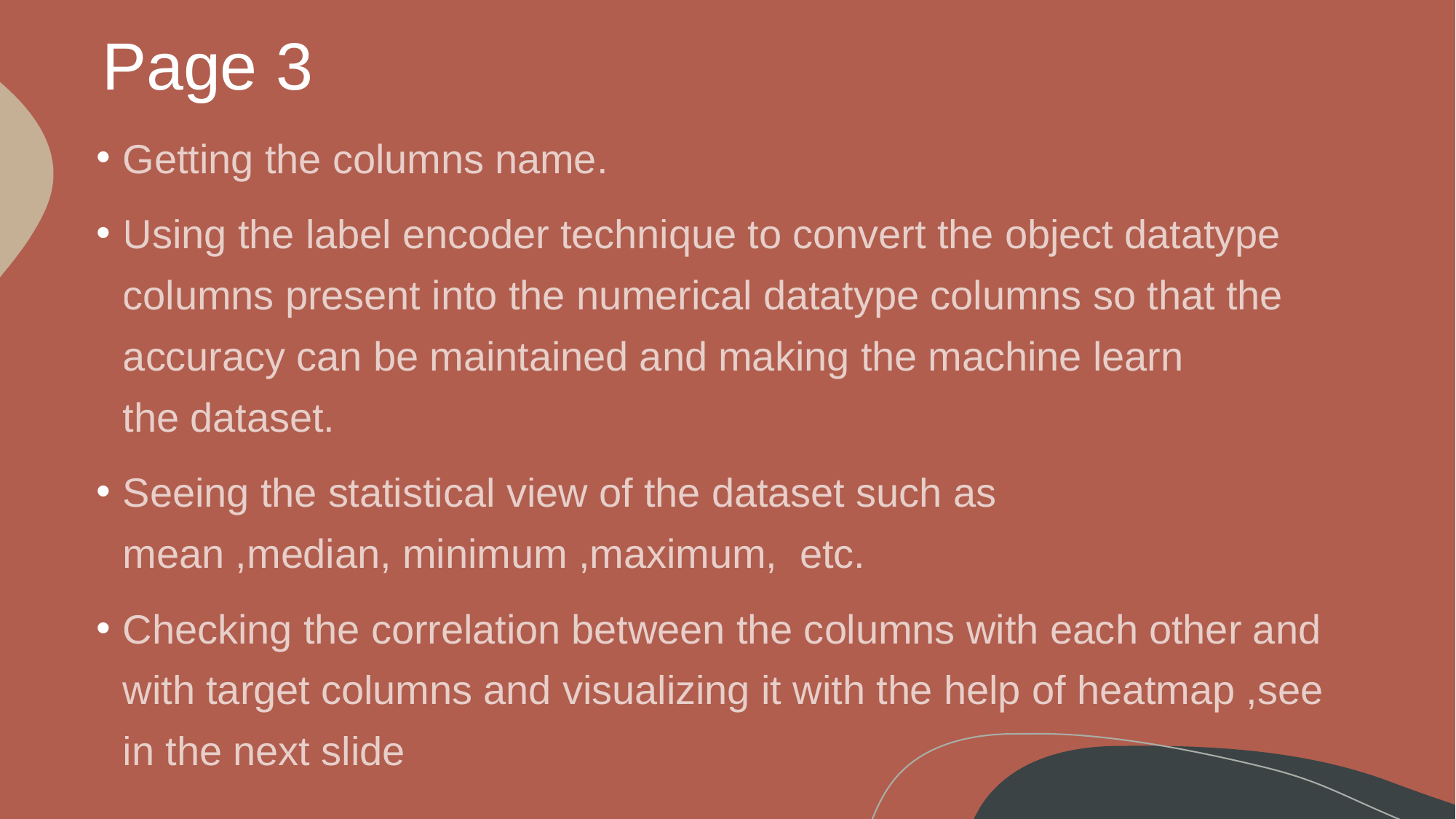

# Page 3
Getting the columns name.
Using the label encoder technique to convert the object datatype columns present into the numerical datatype columns so that the accuracy can be maintained and making the machine learn the dataset.
Seeing the statistical view of the dataset such as mean ,median, minimum ,maximum,  etc.
Checking the correlation between the columns with each other and with target columns and visualizing it with the help of heatmap ,see in the next slide